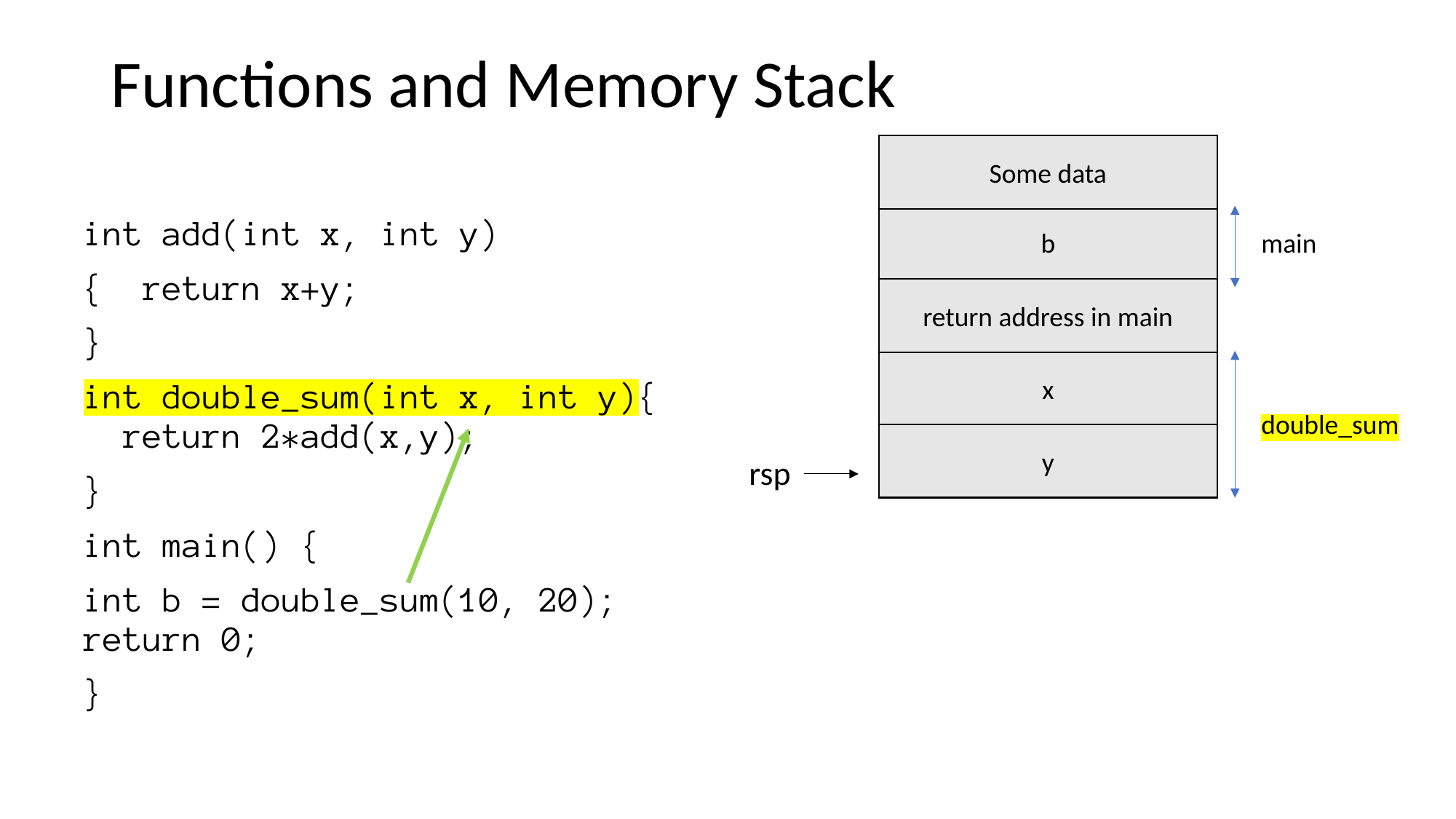

# Functions and Memory Stack
Some data
b
int add(int x, int y)
{  return x+y;
}
int double_sum(int x, int y){    return 2*add(x,y);
}
int main() {
int b = double_sum(10, 20);    return 0;
}
main
return address in main
x
double_sum
y
rsp